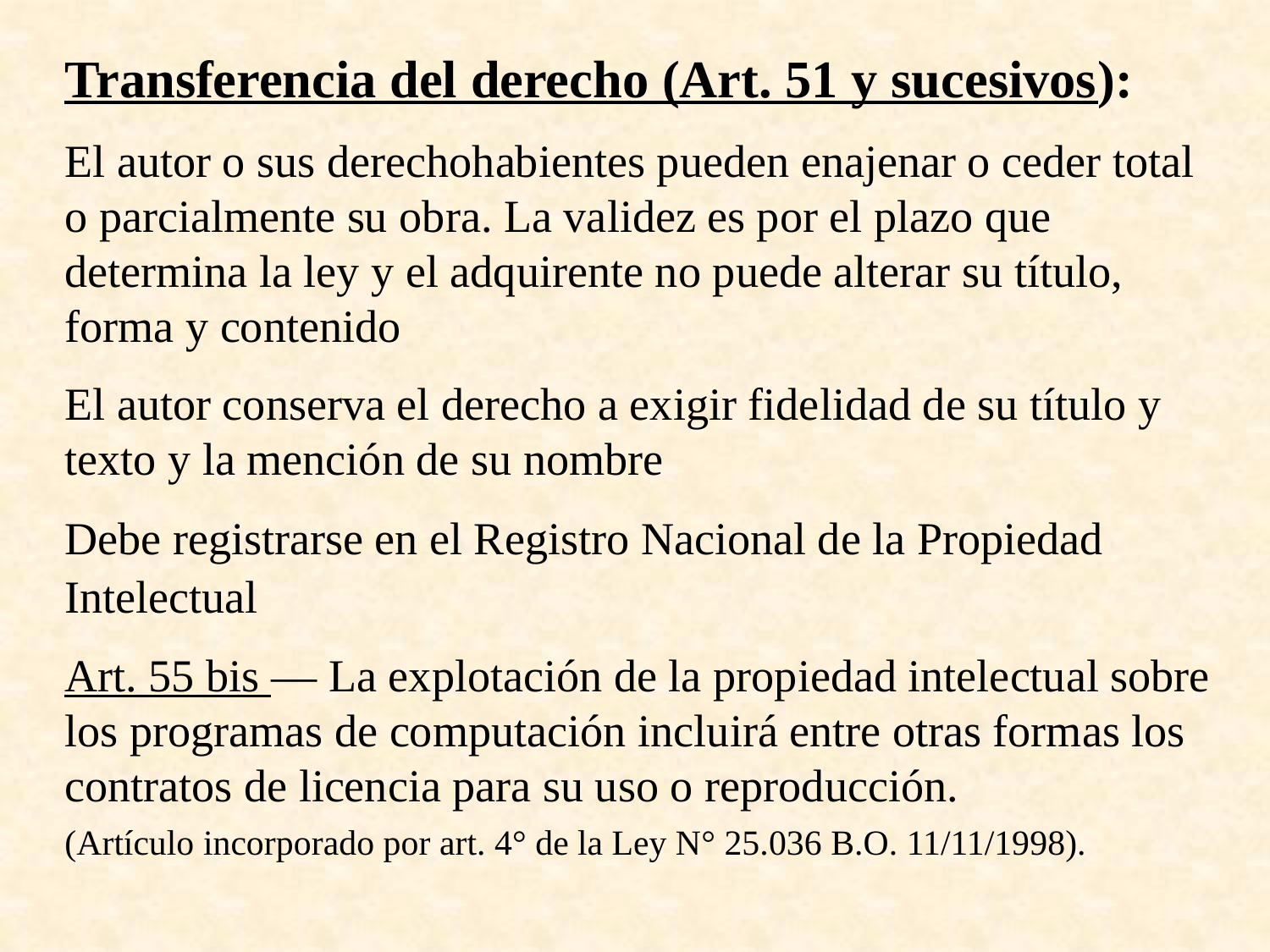

Transferencia del derecho (Art. 51 y sucesivos):
El autor o sus derechohabientes pueden enajenar o ceder total o parcialmente su obra. La validez es por el plazo que determina la ley y el adquirente no puede alterar su título, forma y contenido
El autor conserva el derecho a exigir fidelidad de su título y texto y la mención de su nombre
Debe registrarse en el Registro Nacional de la Propiedad Intelectual
Art. 55 bis — La explotación de la propiedad intelectual sobre los programas de computación incluirá entre otras formas los contratos de licencia para su uso o reproducción.
(Artículo incorporado por art. 4° de la Ley N° 25.036 B.O. 11/11/1998).